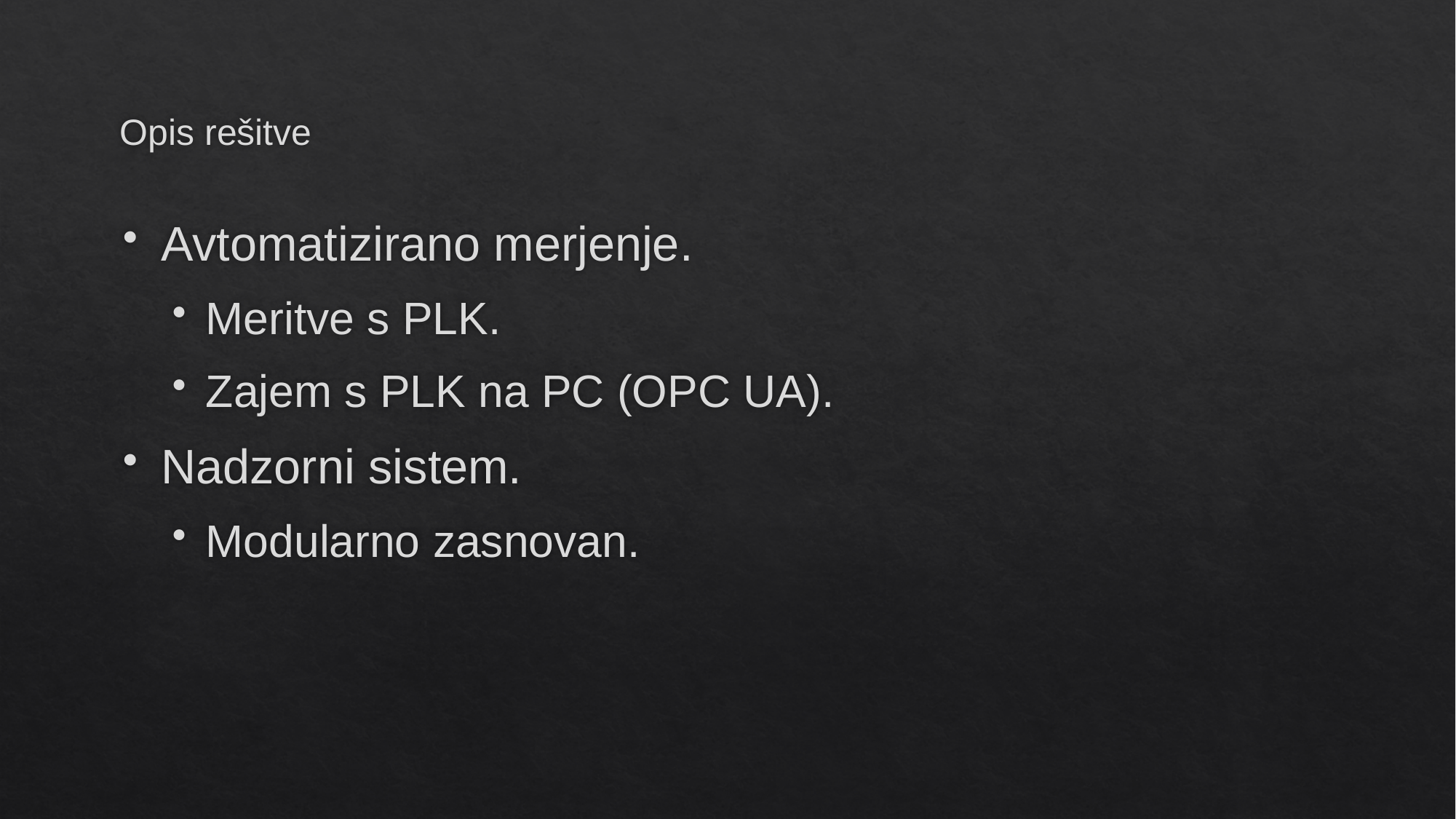

# Opis rešitve
Avtomatizirano merjenje.
Meritve s PLK.
Zajem s PLK na PC (OPC UA).
Nadzorni sistem.
Modularno zasnovan.